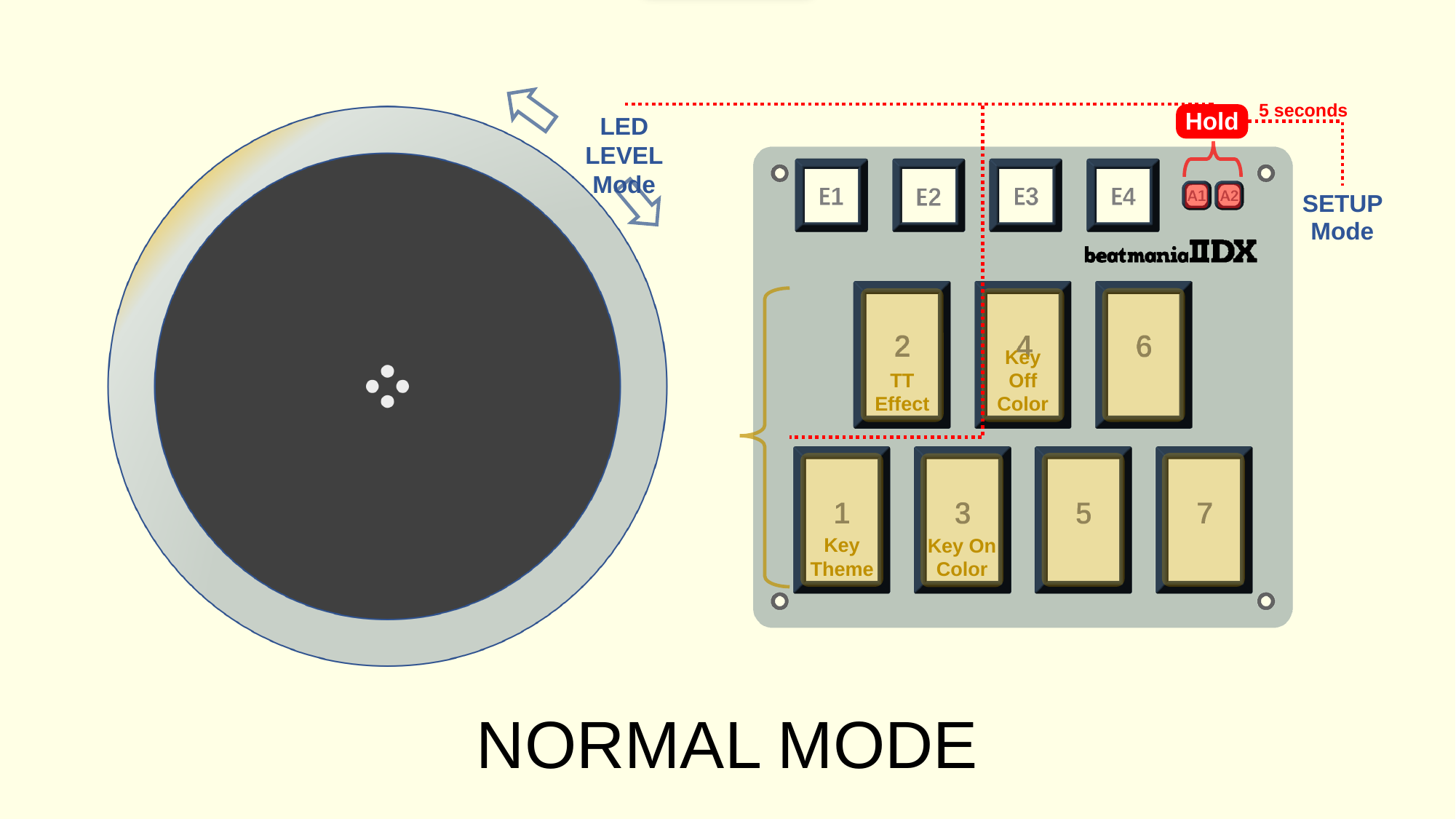

5 seconds
Hold
LED LEVEL Mode

SETUP Mode

TT
Effect
Key Off
Color
Key
Theme

Key On
Color
# NORMAL MODE